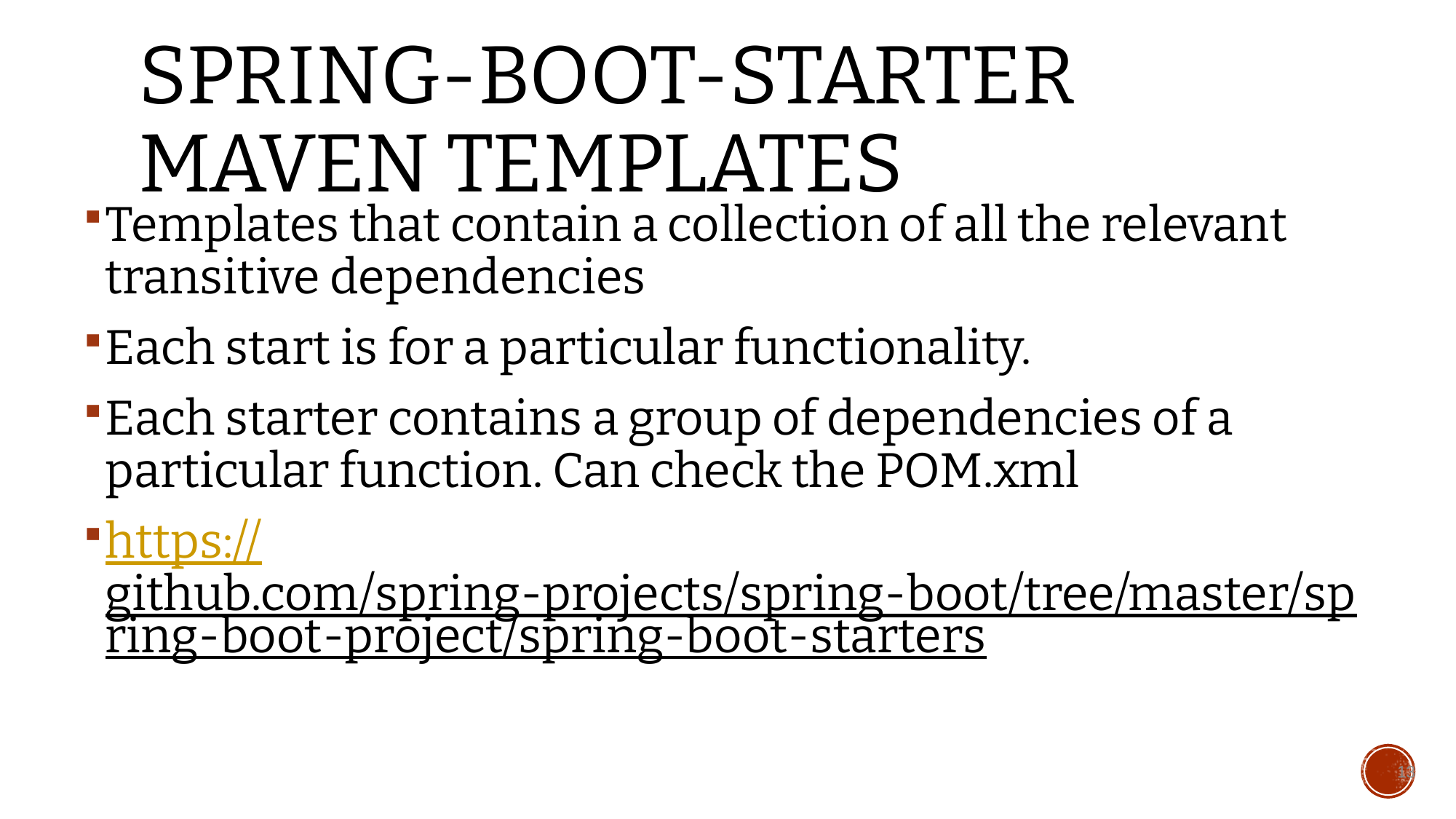

# Spring-boot-starter Maven Templates
Templates that contain a collection of all the relevant transitive dependencies
Each start is for a particular functionality.
Each starter contains a group of dependencies of a particular function. Can check the POM.xml
https://github.com/spring-projects/spring-boot/tree/master/spring-boot-project/spring-boot-starters
13